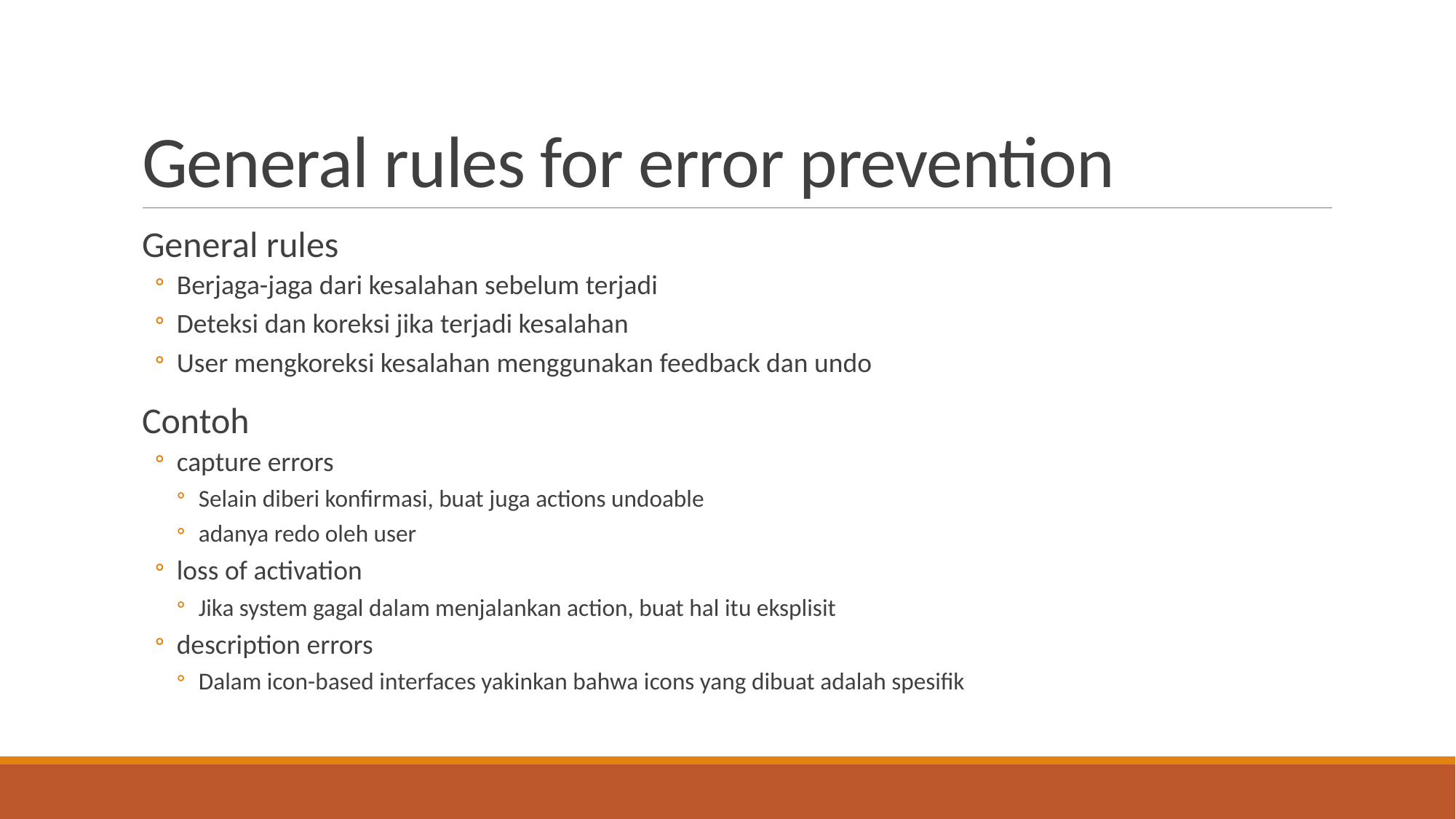

# General rules for error prevention
General rules
Berjaga-jaga dari kesalahan sebelum terjadi
Deteksi dan koreksi jika terjadi kesalahan
User mengkoreksi kesalahan menggunakan feedback dan undo
Contoh
capture errors
Selain diberi konfirmasi, buat juga actions undoable
adanya redo oleh user
loss of activation
Jika system gagal dalam menjalankan action, buat hal itu eksplisit
description errors
Dalam icon-based interfaces yakinkan bahwa icons yang dibuat adalah spesifik